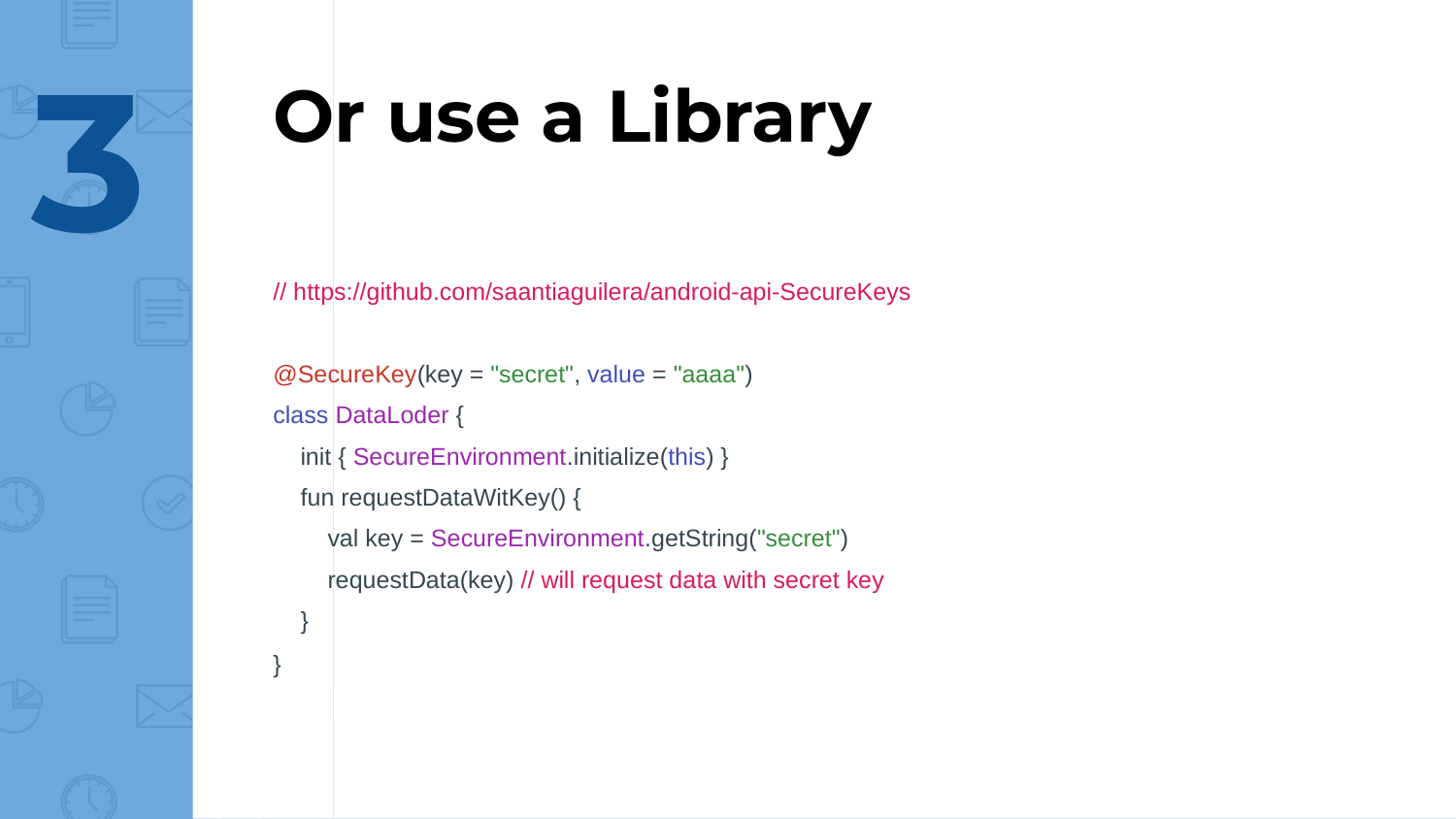

3
Or use a Library
// https://github.com/saantiaguilera/android-api-SecureKeys

@SecureKey(key = "secret", value = "aaaa")
class DataLoder {
    init { SecureEnvironment.initialize(this) }
    fun requestDataWitKey() {
        val key = SecureEnvironment.getString("secret")
        requestData(key) // will request data with secret key
    }
}